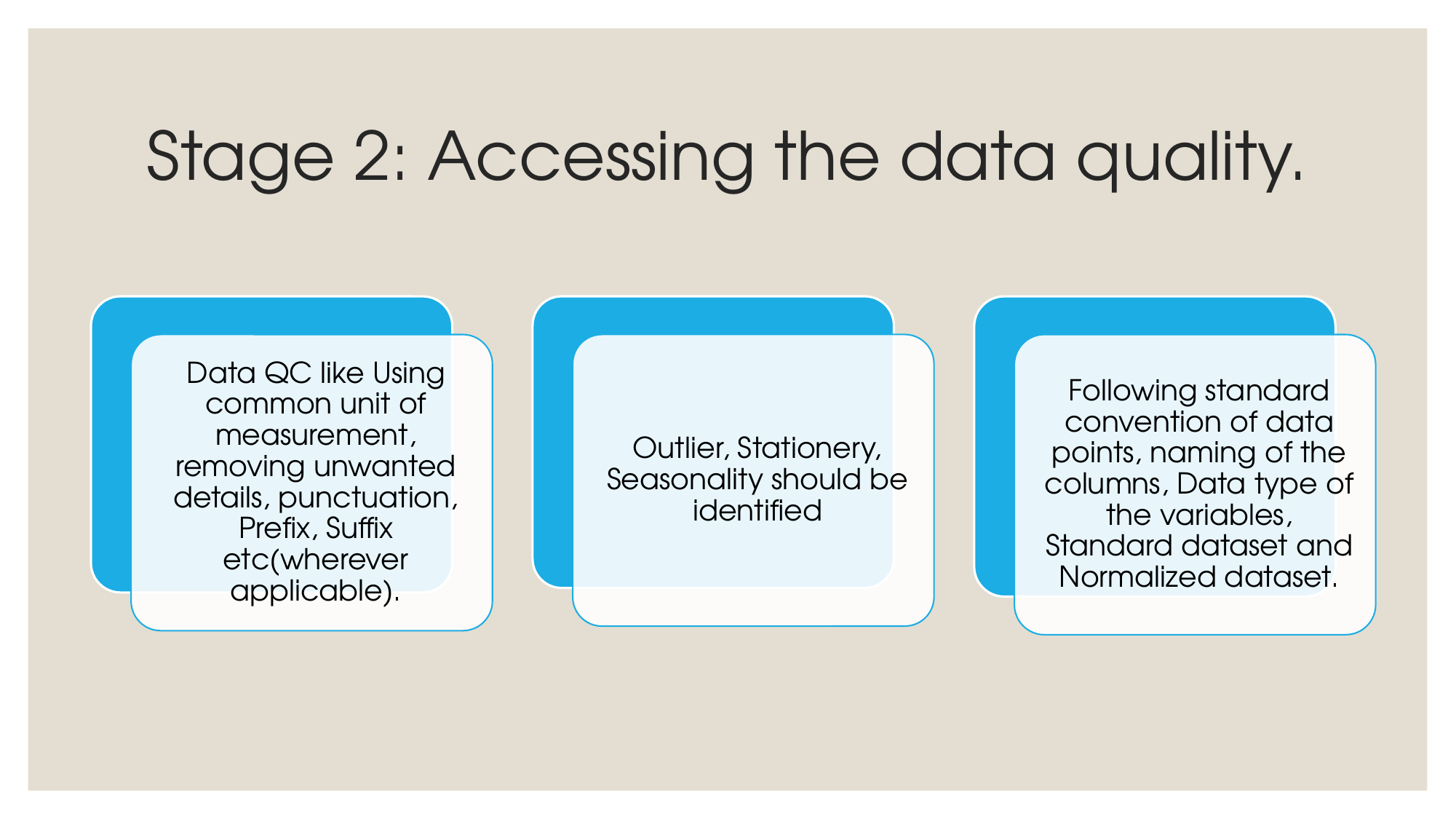

# Stage 2: Accessing the data quality.
Data QC like Using common unit of measurement, removing unwanted details, punctuation, Prefix, Suffix etc(wherever applicable).
Outlier, Stationery, Seasonality should be identified
Following standard convention of data points, naming of the columns, Data type of the variables, Standard dataset and Normalized dataset.